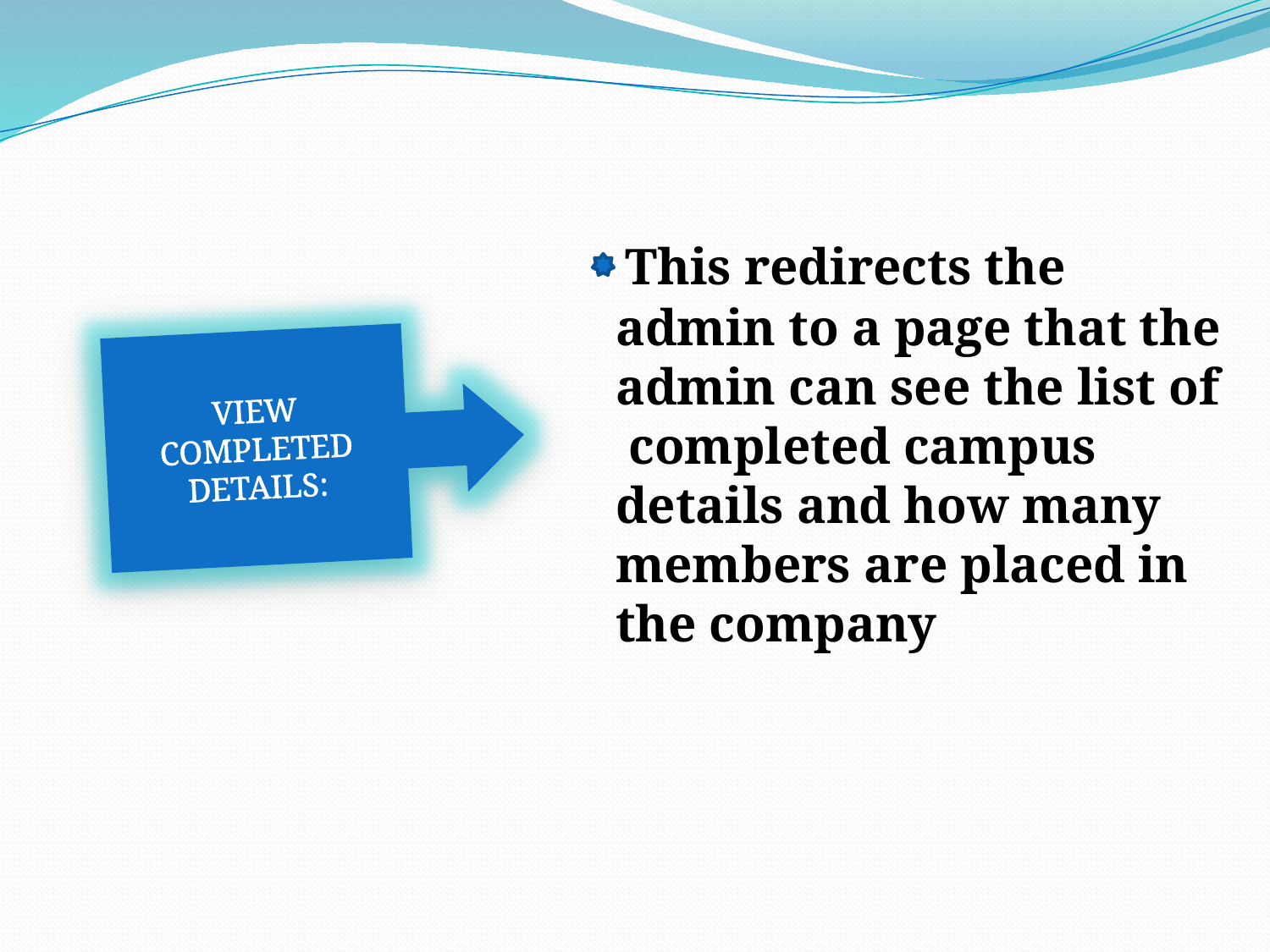

This redirects the admin to a page that the admin can see the list of  completed campus details and how many members are placed in the company

VIEW COMPLETED DETAILS: